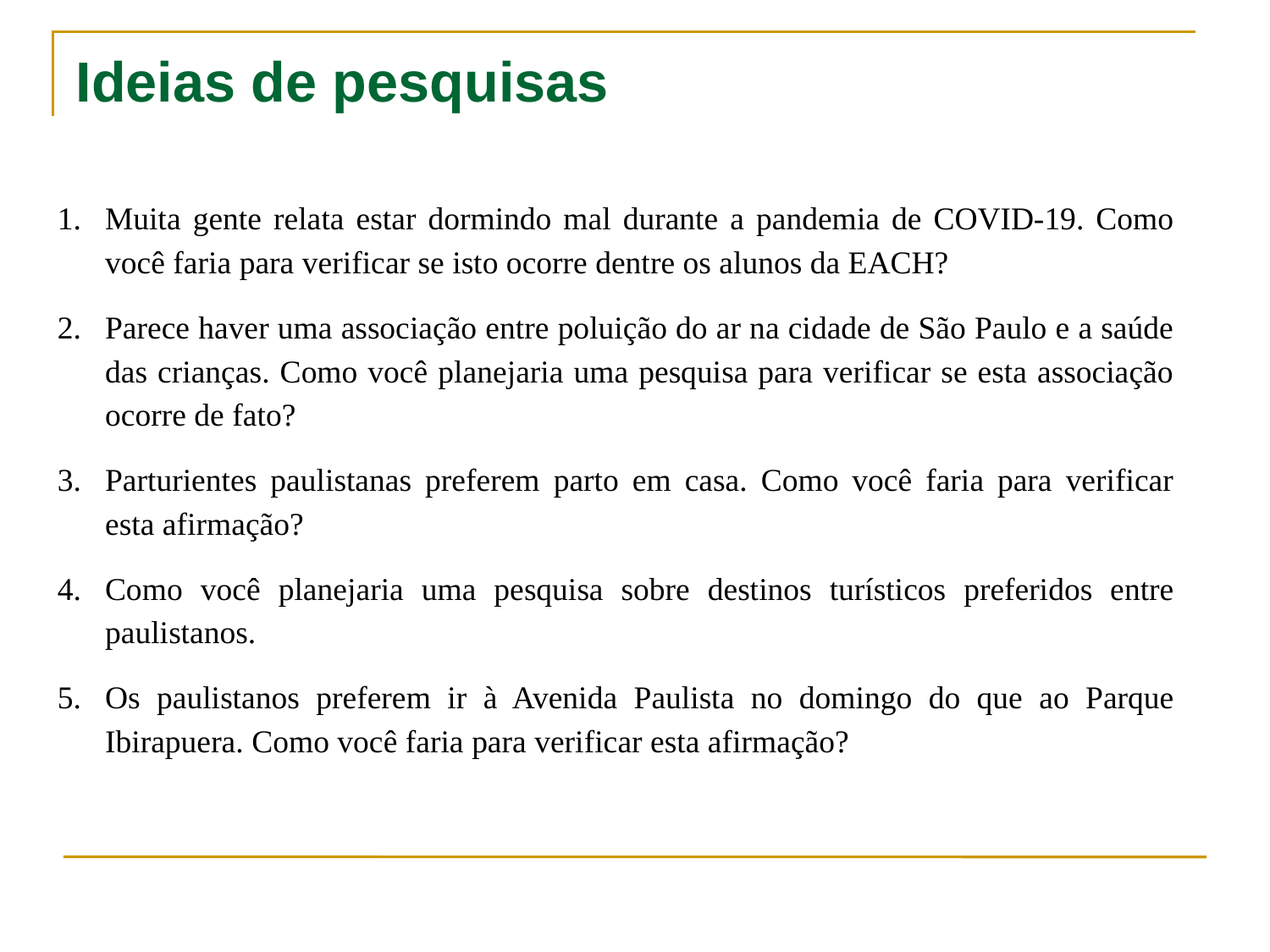

# Ideias de pesquisas
Muita gente relata estar dormindo mal durante a pandemia de COVID-19. Como você faria para verificar se isto ocorre dentre os alunos da EACH?
Parece haver uma associação entre poluição do ar na cidade de São Paulo e a saúde das crianças. Como você planejaria uma pesquisa para verificar se esta associação ocorre de fato?
Parturientes paulistanas preferem parto em casa. Como você faria para verificar esta afirmação?
Como você planejaria uma pesquisa sobre destinos turísticos preferidos entre paulistanos.
Os paulistanos preferem ir à Avenida Paulista no domingo do que ao Parque Ibirapuera. Como você faria para verificar esta afirmação?